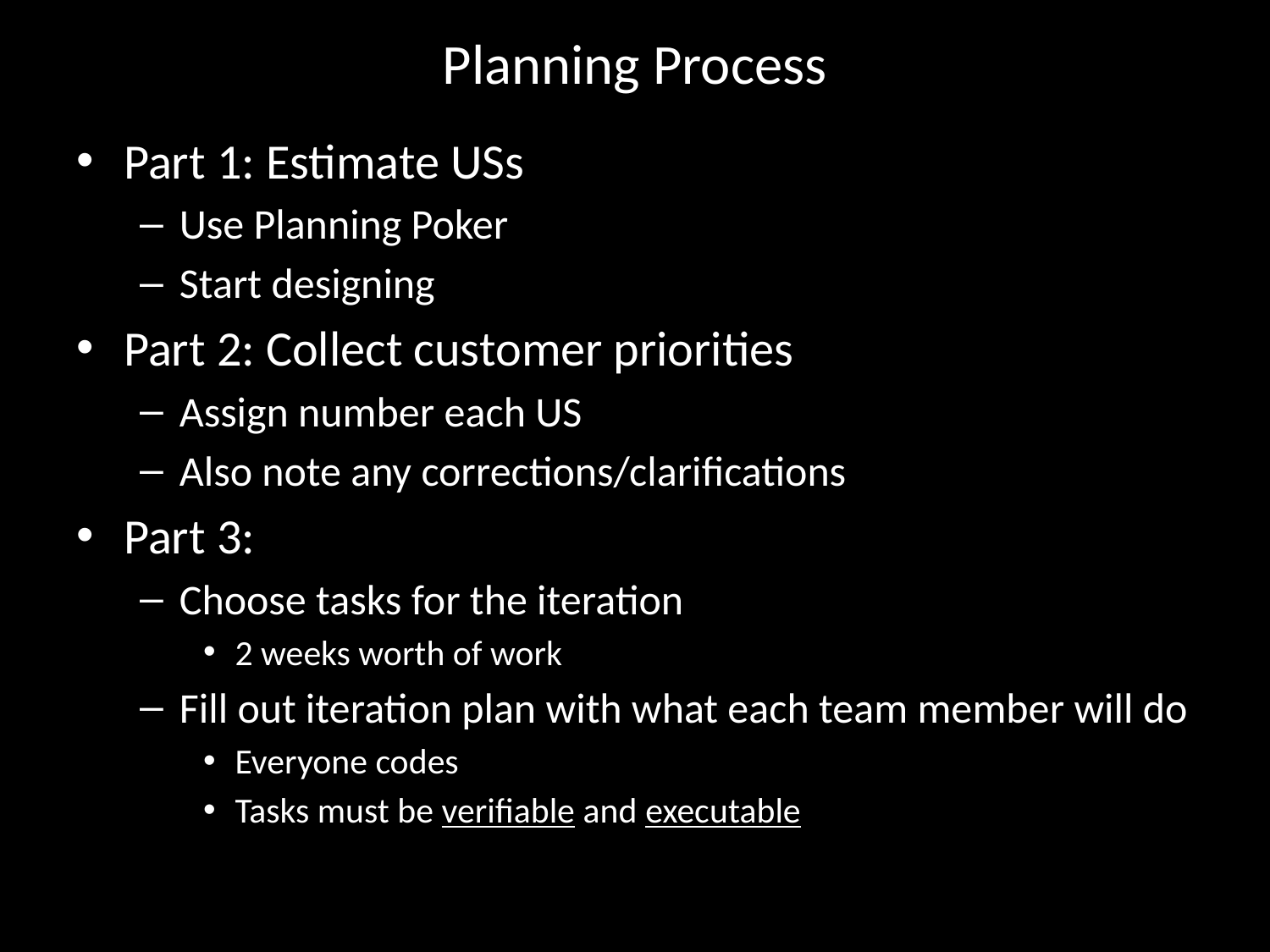

# Planning Process
Part 1: Estimate USs
Use Planning Poker
Start designing
Part 2: Collect customer priorities
Assign number each US
Also note any corrections/clarifications
Part 3:
Choose tasks for the iteration
2 weeks worth of work
Fill out iteration plan with what each team member will do
Everyone codes
Tasks must be verifiable and executable